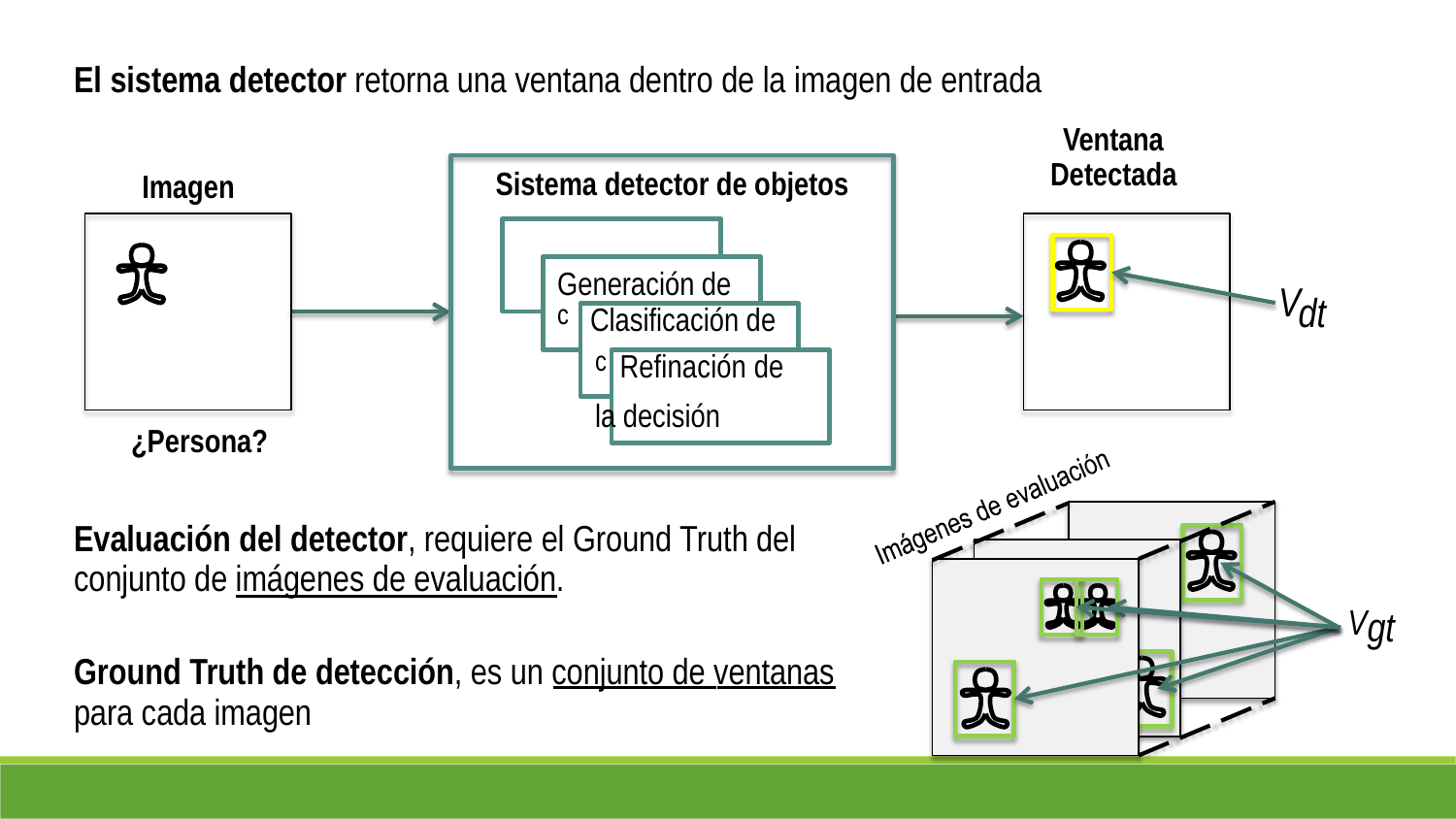

El sistema detector retorna una ventana dentro de la imagen de entrada
Ventana

Extracción de características

Imagen

Sistema detector de objetos
Generación de
c   Clasificación de
c  Refinación de
la decisión
Detectada

V

dt

andidatos

andidatos

¿Persona?

Evaluación del detector, requiere el Ground Truth del
conjunto de imágenes de evaluación.

Vgt

Ground Truth de detección, es un conjunto de ventanas
para cada imagen